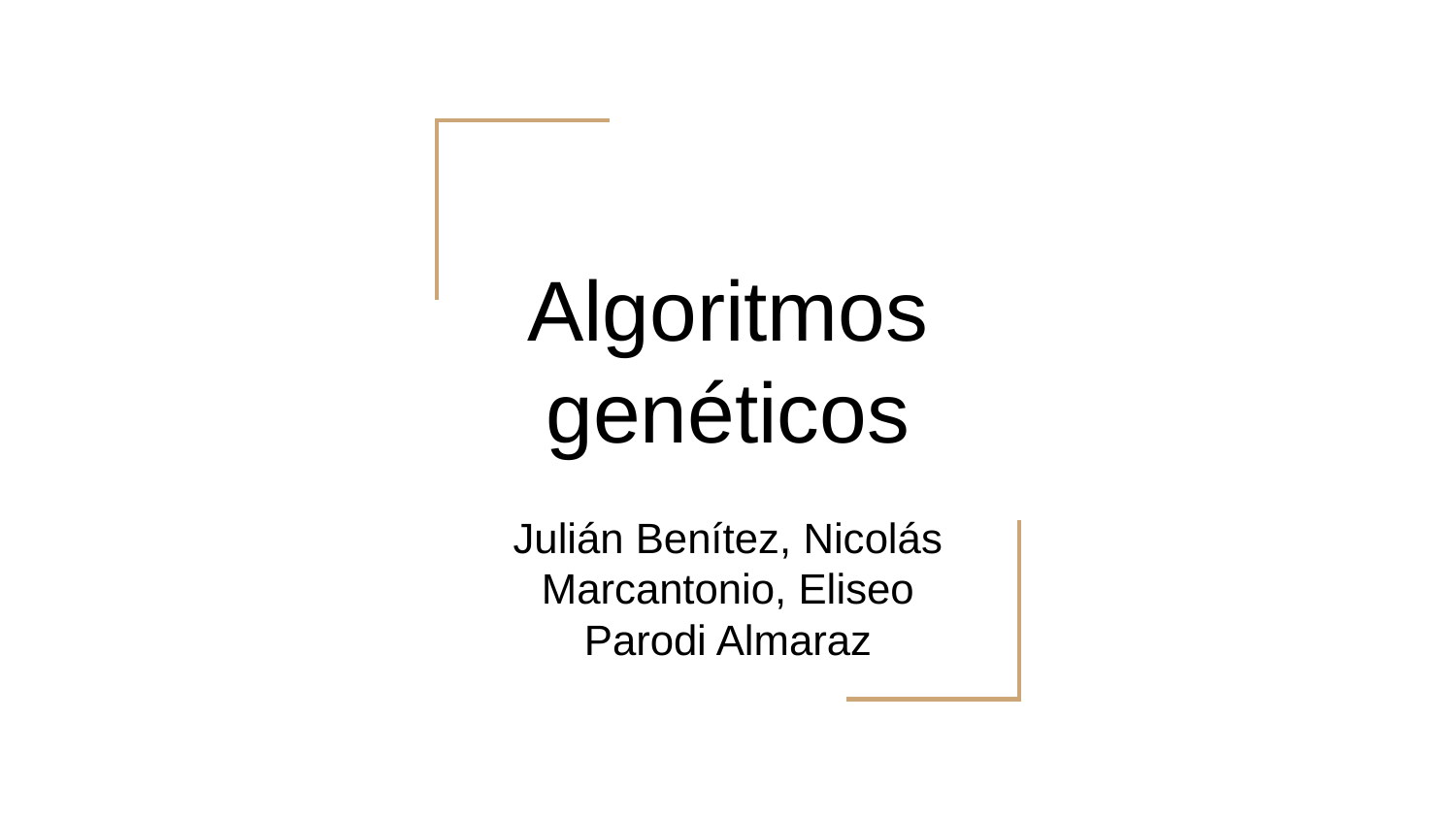

# Algoritmos genéticos
Julián Benítez, Nicolás Marcantonio, Eliseo Parodi Almaraz